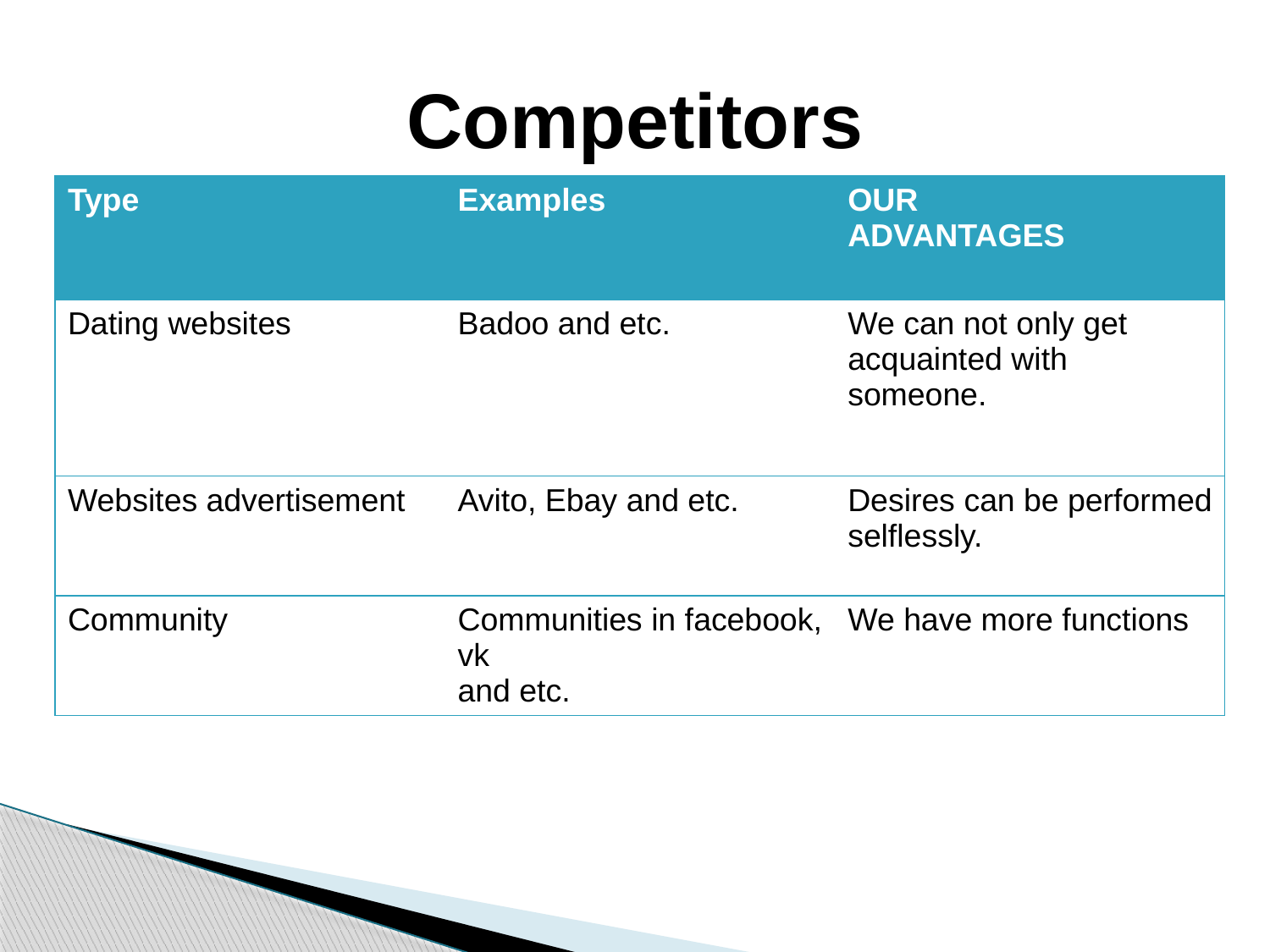

Competitors
| Type | Examples | OUR ADVANTAGES |
| --- | --- | --- |
| Dating websites | Badoo and etc. | We can not only get acquainted with someone. |
| Websites advertisement | Avito, Ebay and etc. | Desires can be performed selflessly. |
| Community | Communities in facebook, vk and etc. | We have more functions |